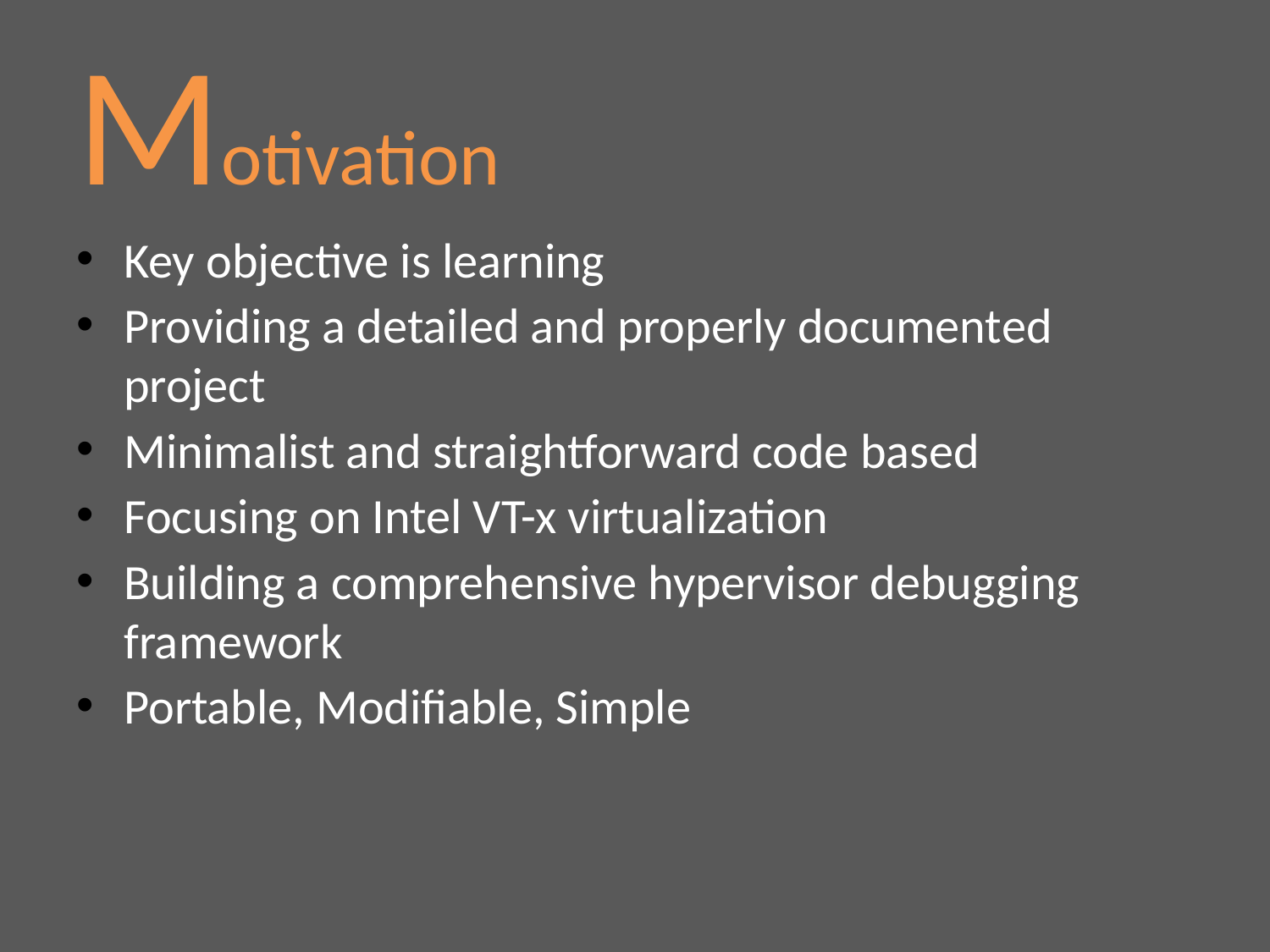

# Motivation
Key objective is learning
Providing a detailed and properly documented project
Minimalist and straightforward code based
Focusing on Intel VT-x virtualization
Building a comprehensive hypervisor debugging framework
Portable, Modifiable, Simple